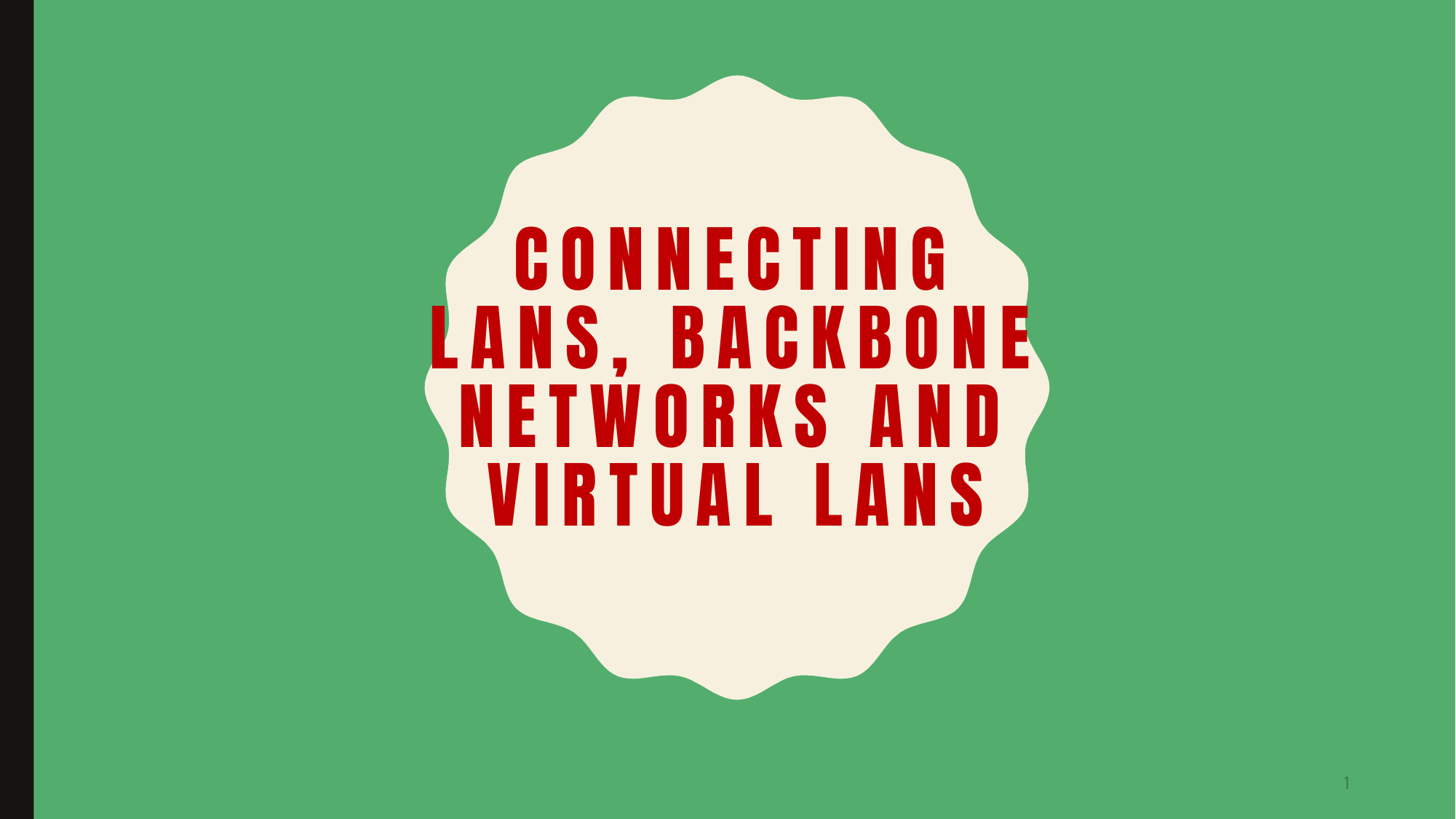

# Connecting LANs, Backbone Networks and Virtual LANs

1